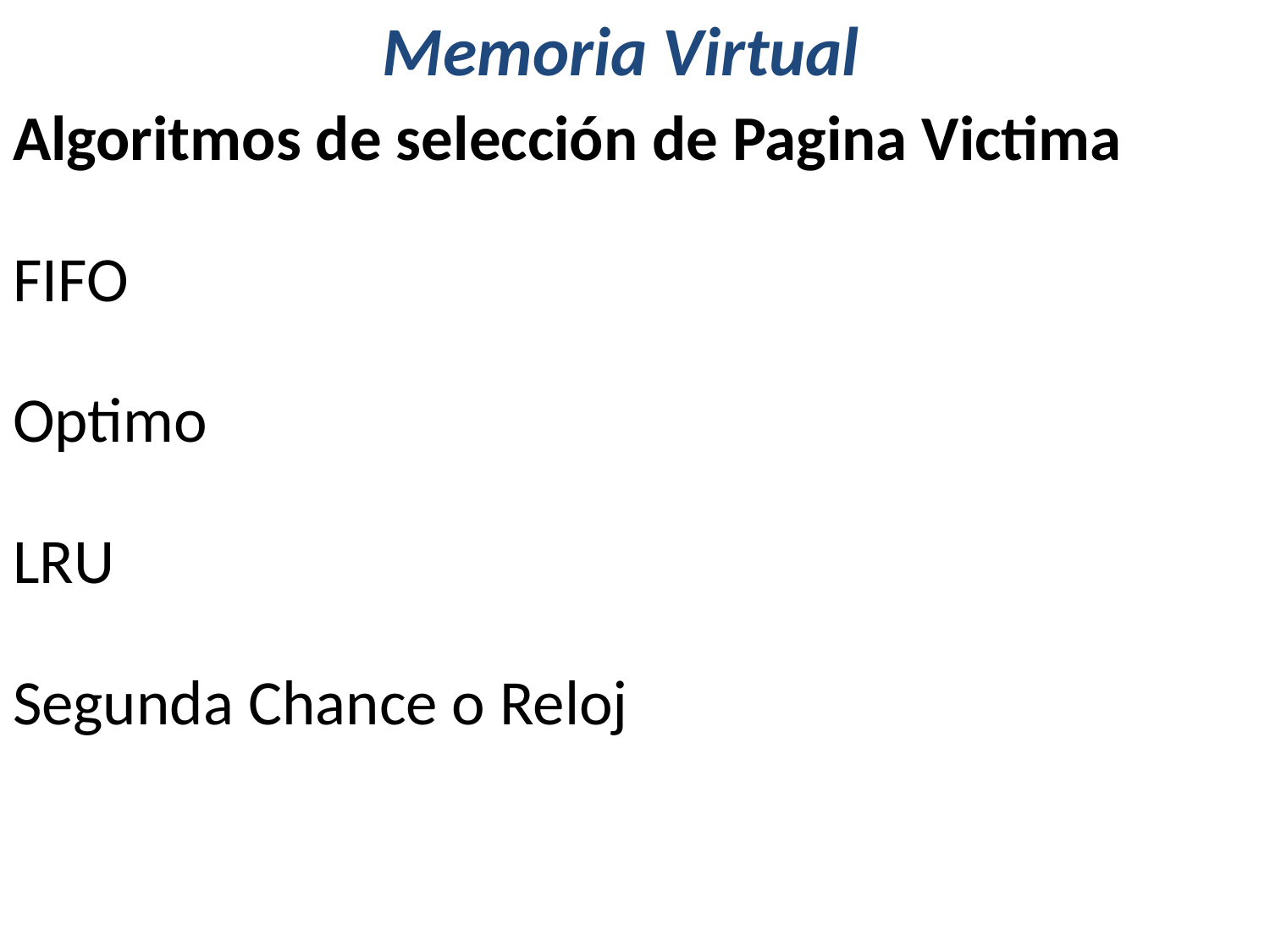

# Memoria Virtual
Algoritmos de selección de Pagina Victima

FIFO

Optimo

LRU

Segunda Chance o Reloj